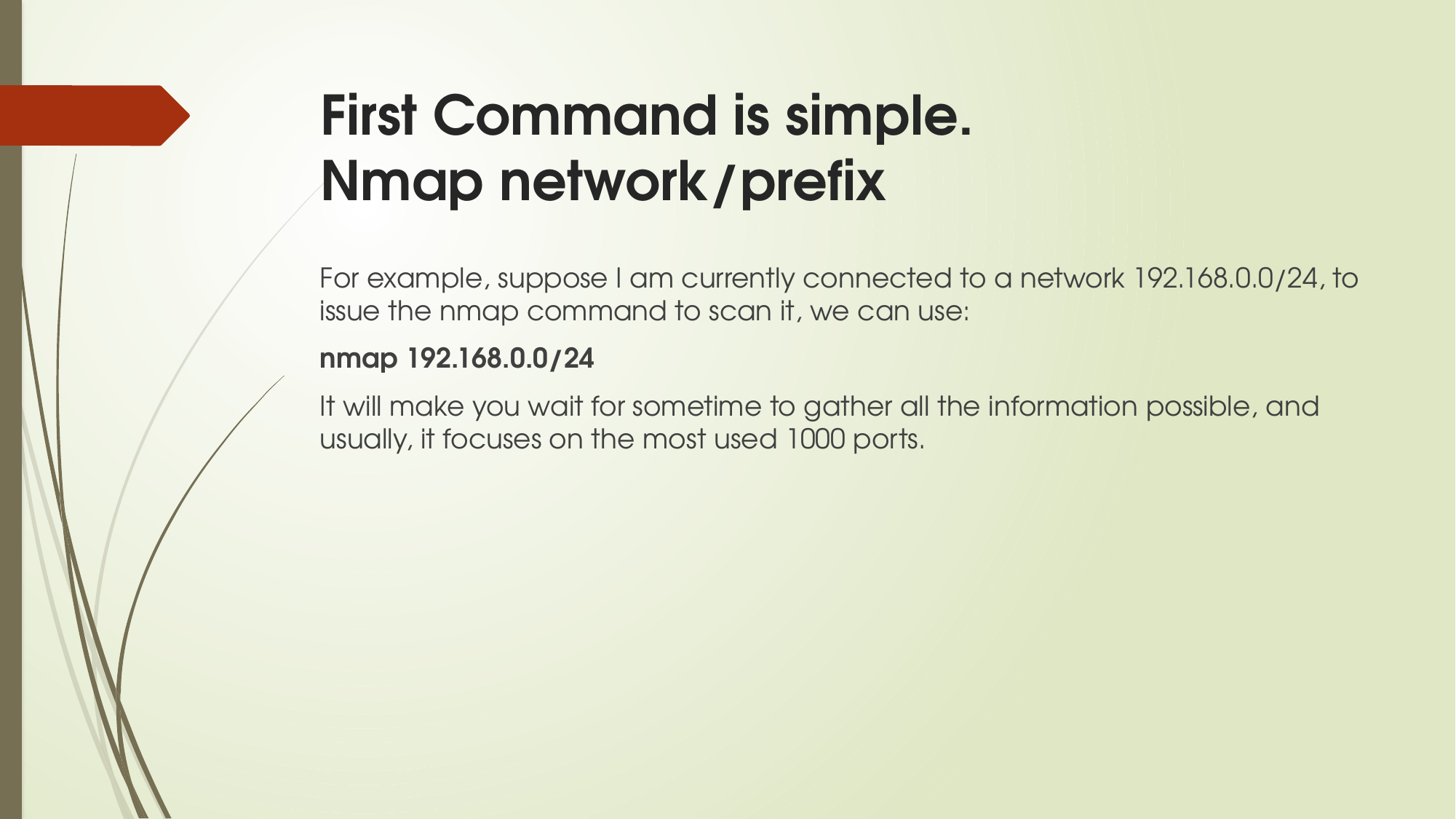

# First Command is simple. Nmap network/prefix
For example, suppose I am currently connected to a network 192.168.0.0/24, to issue the nmap command to scan it, we can use:
nmap 192.168.0.0/24
It will make you wait for sometime to gather all the information possible, and usually, it focuses on the most used 1000 ports.